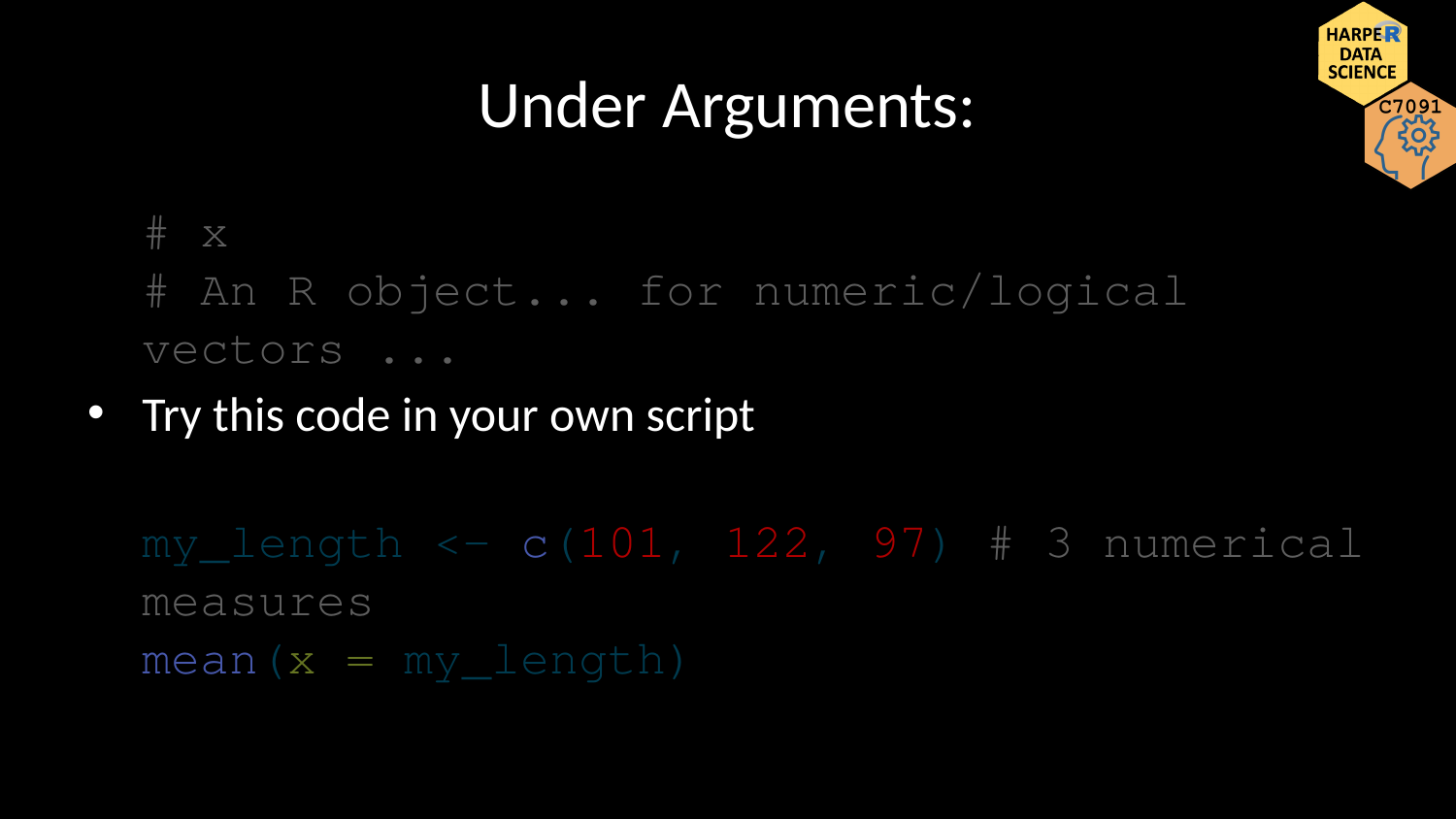

# Under Arguments:
# x # An R object... for numeric/logical vectors ...
Try this code in your own script
my_length <- c(101, 122, 97) # 3 numerical measures
mean(x = my_length)